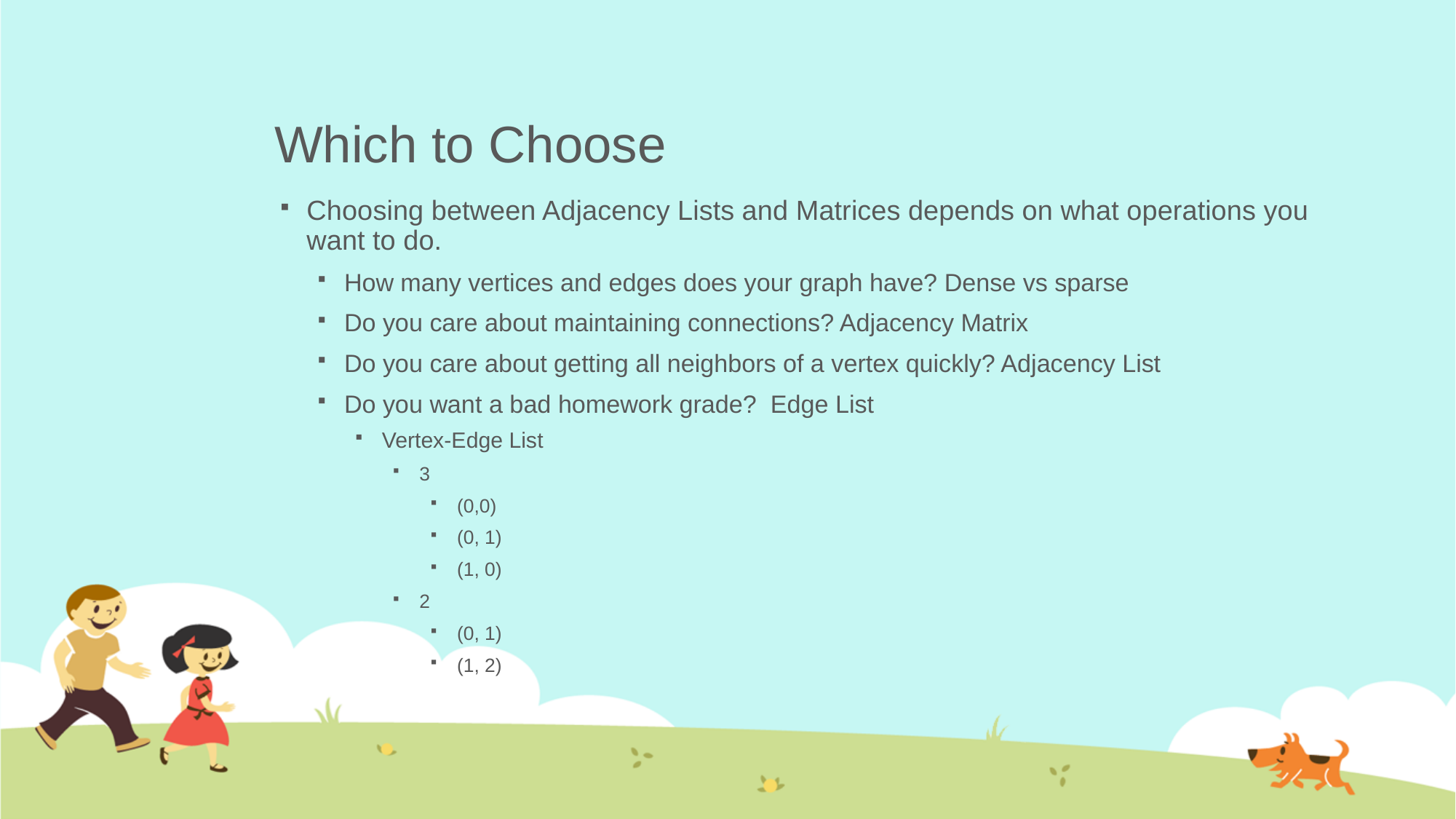

# Which to Choose
Choosing between Adjacency Lists and Matrices depends on what operations you want to do.
How many vertices and edges does your graph have? Dense vs sparse
Do you care about maintaining connections? Adjacency Matrix
Do you care about getting all neighbors of a vertex quickly? Adjacency List
Do you want a bad homework grade?  Edge List
Vertex-Edge List
3
(0,0)
(0, 1)
(1, 0)
2
(0, 1)
(1, 2)